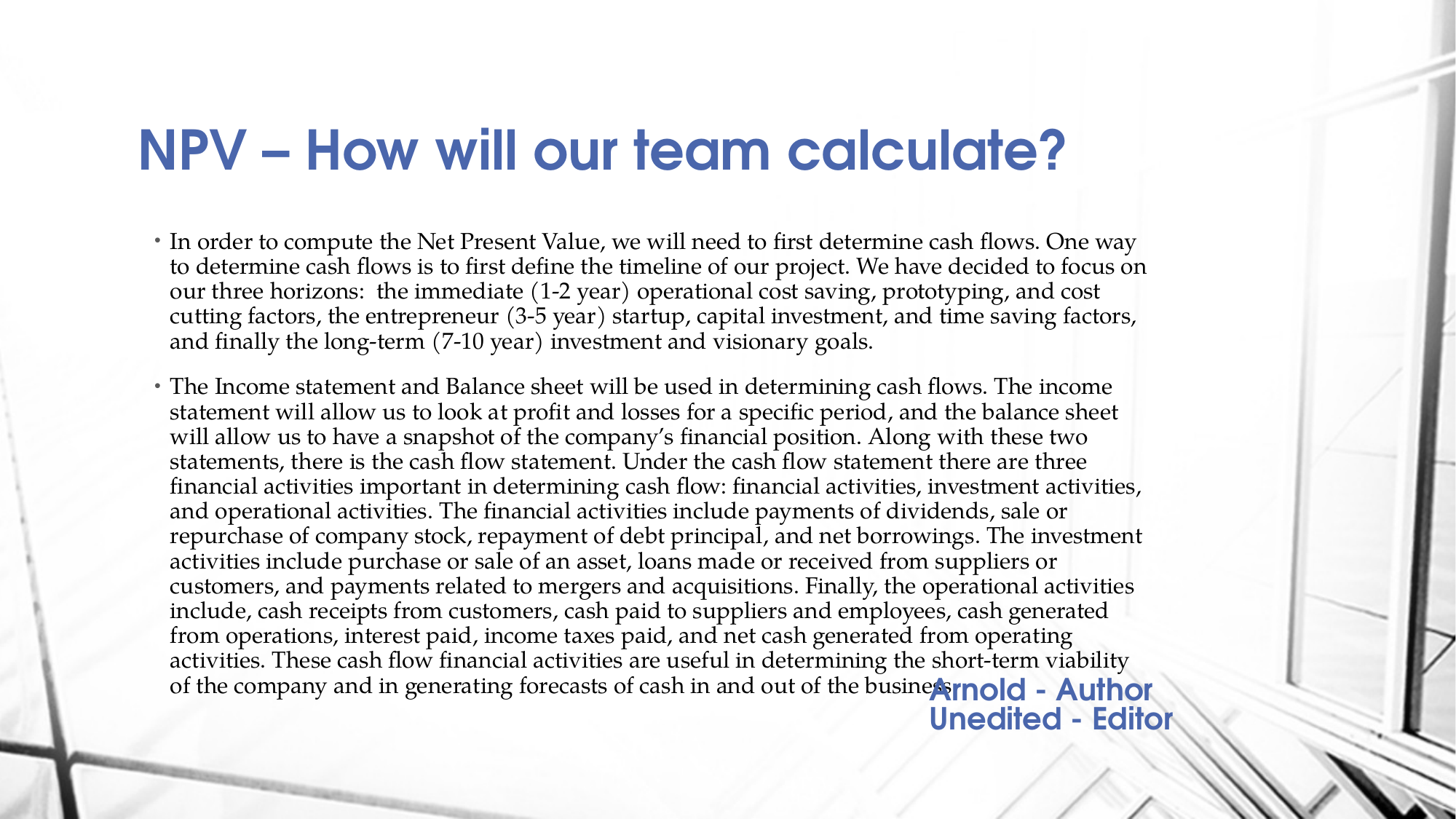

# NPV – How will our team calculate?
In order to compute the Net Present Value, we will need to first determine cash flows. One way to determine cash flows is to first define the timeline of our project. We have decided to focus on our three horizons:  the immediate (1-2 year) operational cost saving, prototyping, and cost cutting factors, the entrepreneur (3-5 year) startup, capital investment, and time saving factors, and finally the long-term (7-10 year) investment and visionary goals.
The Income statement and Balance sheet will be used in determining cash flows. The income statement will allow us to look at profit and losses for a specific period, and the balance sheet will allow us to have a snapshot of the company’s financial position. Along with these two statements, there is the cash flow statement. Under the cash flow statement there are three financial activities important in determining cash flow: financial activities, investment activities, and operational activities. The financial activities include payments of dividends, sale or repurchase of company stock, repayment of debt principal, and net borrowings. The investment activities include purchase or sale of an asset, loans made or received from suppliers or customers, and payments related to mergers and acquisitions. Finally, the operational activities include, cash receipts from customers, cash paid to suppliers and employees, cash generated from operations, interest paid, income taxes paid, and net cash generated from operating activities. These cash flow financial activities are useful in determining the short-term viability of the company and in generating forecasts of cash in and out of the business.
Arnold - Author
Unedited - Editor